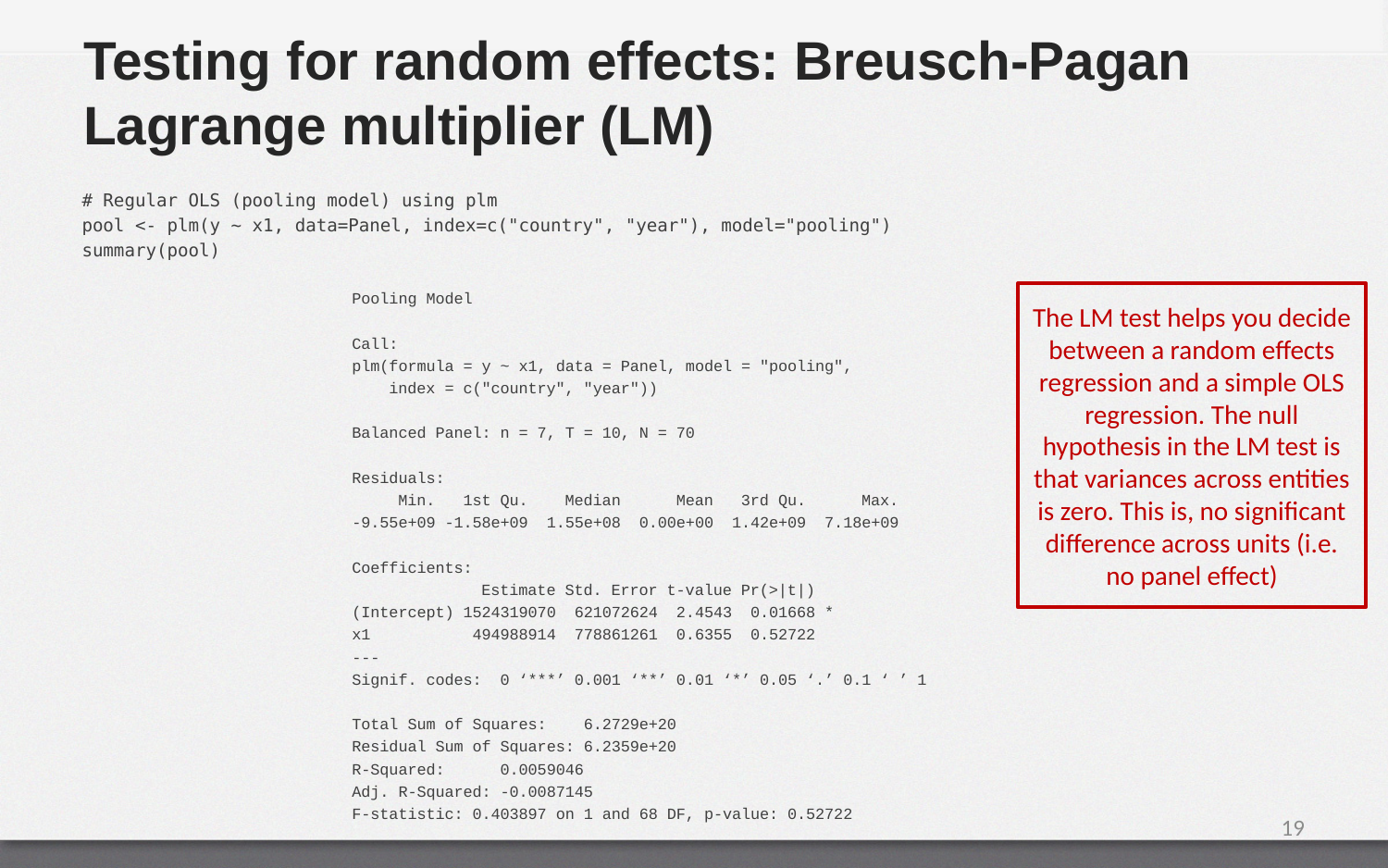

# Testing for random effects: Breusch-Pagan Lagrange multiplier (LM)
# Regular OLS (pooling model) using plm
pool <- plm(y ~ x1, data=Panel, index=c("country", "year"), model="pooling")
summary(pool)

Pooling Model

Call:
plm(formula = y ~ x1, data = Panel, model = "pooling",
    index = c("country", "year"))

Balanced Panel: n = 7, T = 10, N = 70

Residuals:
     Min.   1st Qu.    Median      Mean   3rd Qu.      Max.
-9.55e+09 -1.58e+09  1.55e+08  0.00e+00  1.42e+09  7.18e+09

Coefficients:
              Estimate Std. Error t-value Pr(>|t|)
(Intercept) 1524319070  621072624  2.4543  0.01668 *
x1           494988914  778861261  0.6355  0.52722
---
Signif. codes:  0 ‘***’ 0.001 ‘**’ 0.01 ‘*’ 0.05 ‘.’ 0.1 ‘ ’ 1

Total Sum of Squares:    6.2729e+20
Residual Sum of Squares: 6.2359e+20
R-Squared:      0.0059046
Adj. R-Squared: -0.0087145
F-statistic: 0.403897 on 1 and 68 DF, p-value: 0.52722

The LM test helps you decide between a random effects regression and a simple OLS regression. The null hypothesis in the LM test is that variances across entities is zero. This is, no significant difference across units (i.e. no panel effect)
19